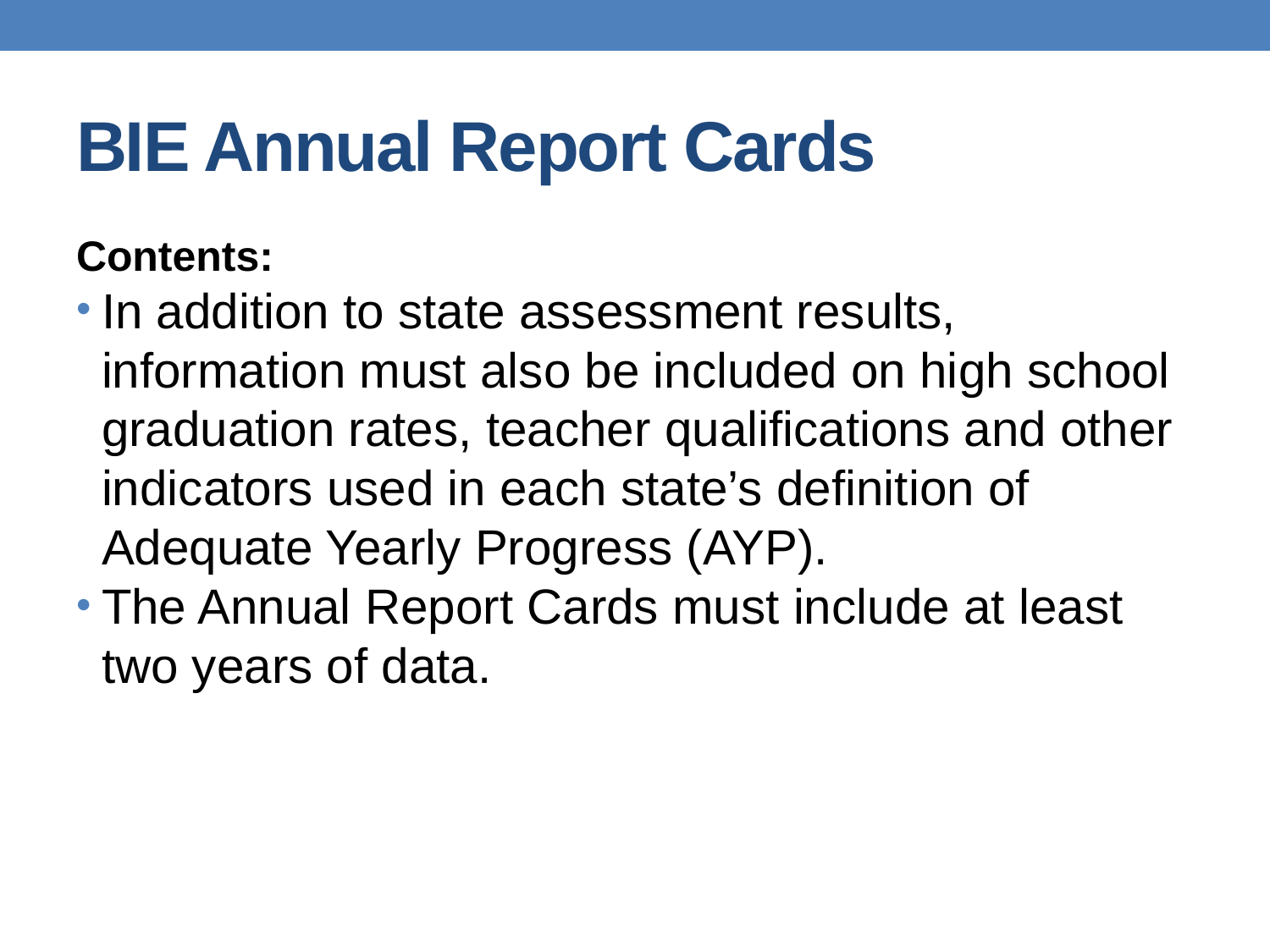

# BIE Annual Report Cards
Contents:
In addition to state assessment results, information must also be included on high school graduation rates, teacher qualifications and other indicators used in each state’s definition of Adequate Yearly Progress (AYP).
The Annual Report Cards must include at least two years of data.